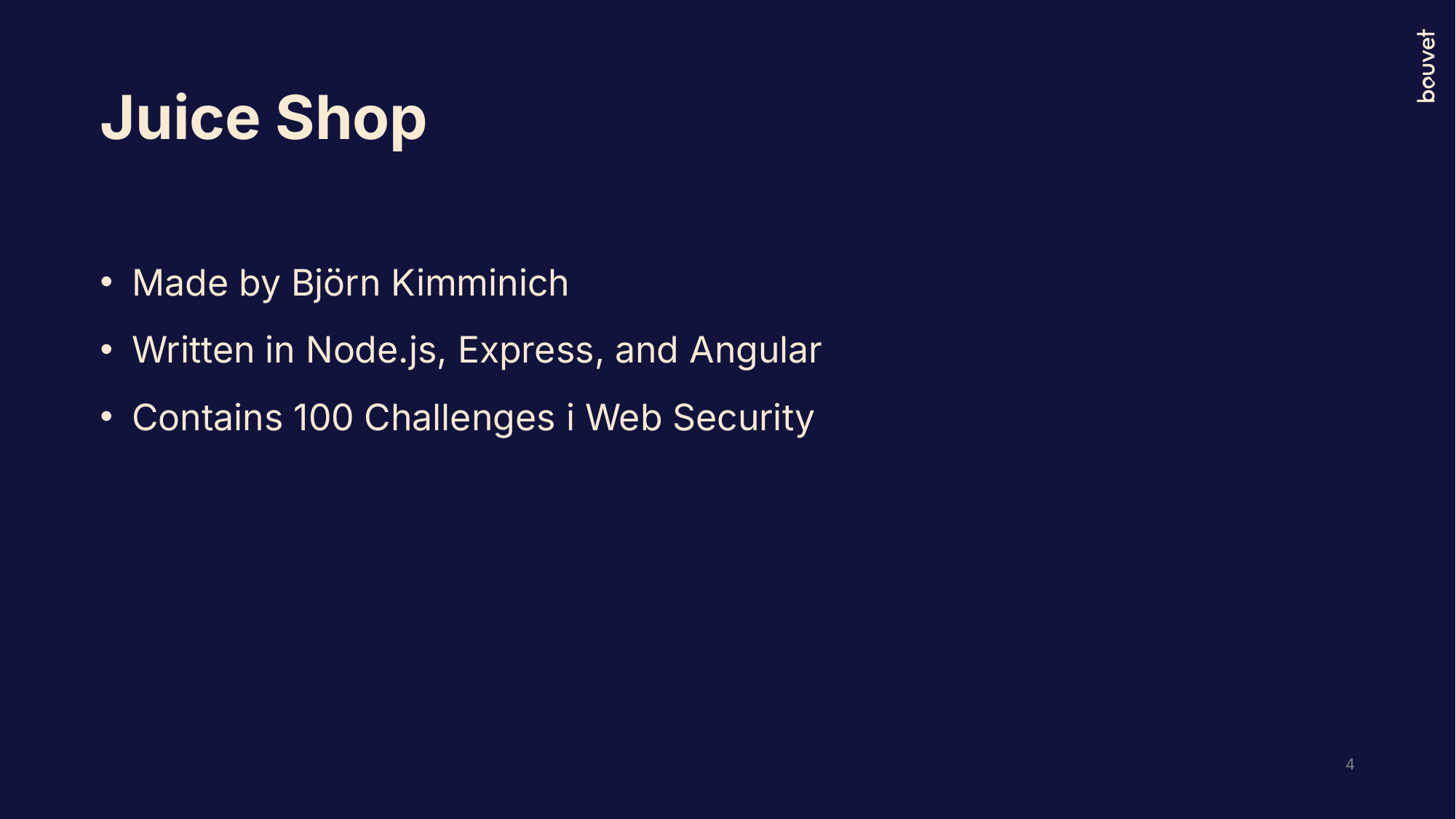

# Juice Shop

Made by Björn Kimminich
Written in Node.js, Express, and Angular
Contains 100 Challenges i Web Security

4